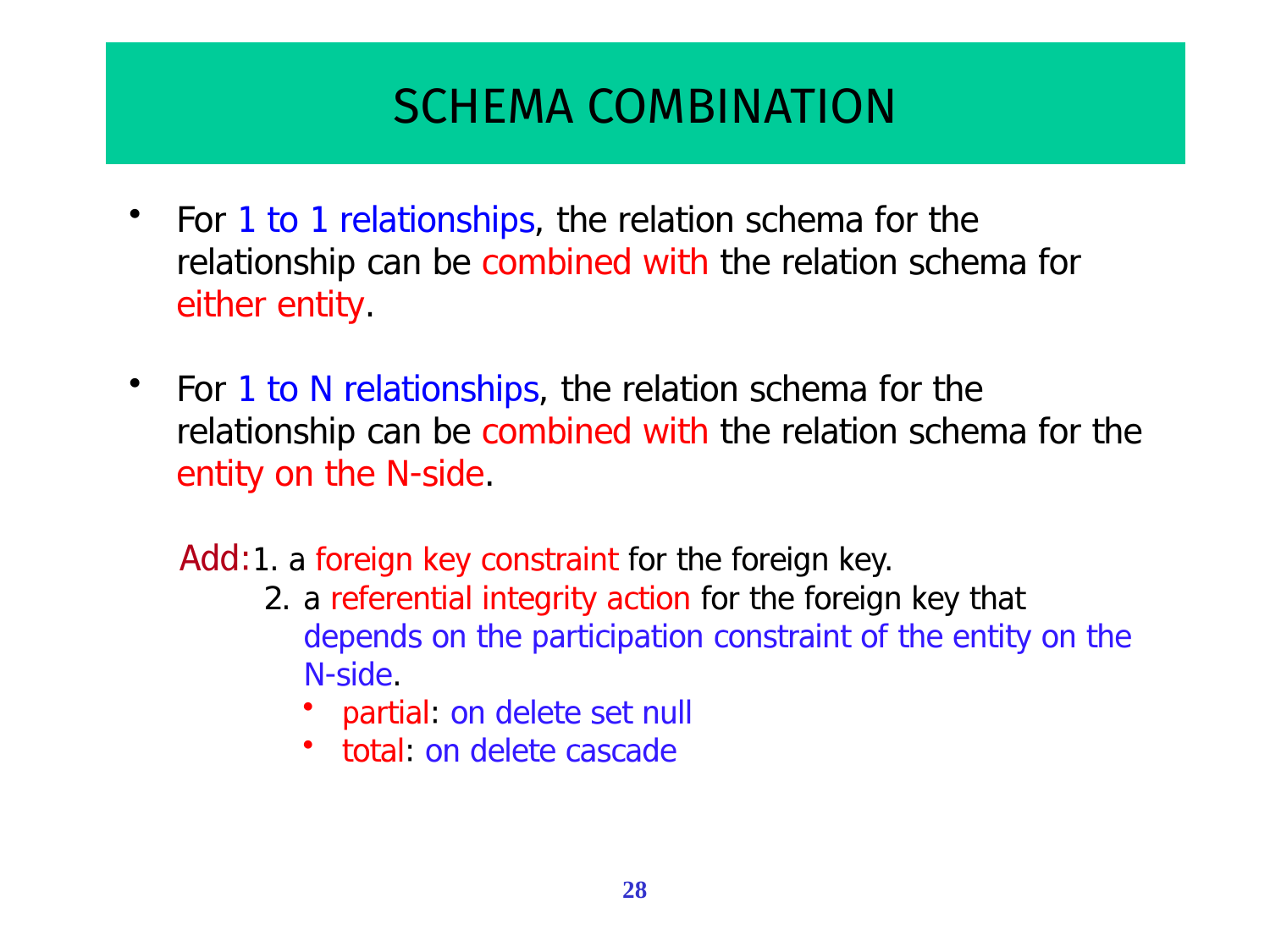

# SCHEMA COMBINATION
For 1 to 1 relationships, the relation schema for the relationship can be combined with the relation schema for either entity.
For 1 to N relationships, the relation schema for the relationship can be combined with the relation schema for the entity on the N-side.
Add:1. a foreign key constraint for the foreign key.
2.	a referential integrity action for the foreign key that depends on the participation constraint of the entity on the N-side.
partial: on delete set null
total: on delete cascade
28